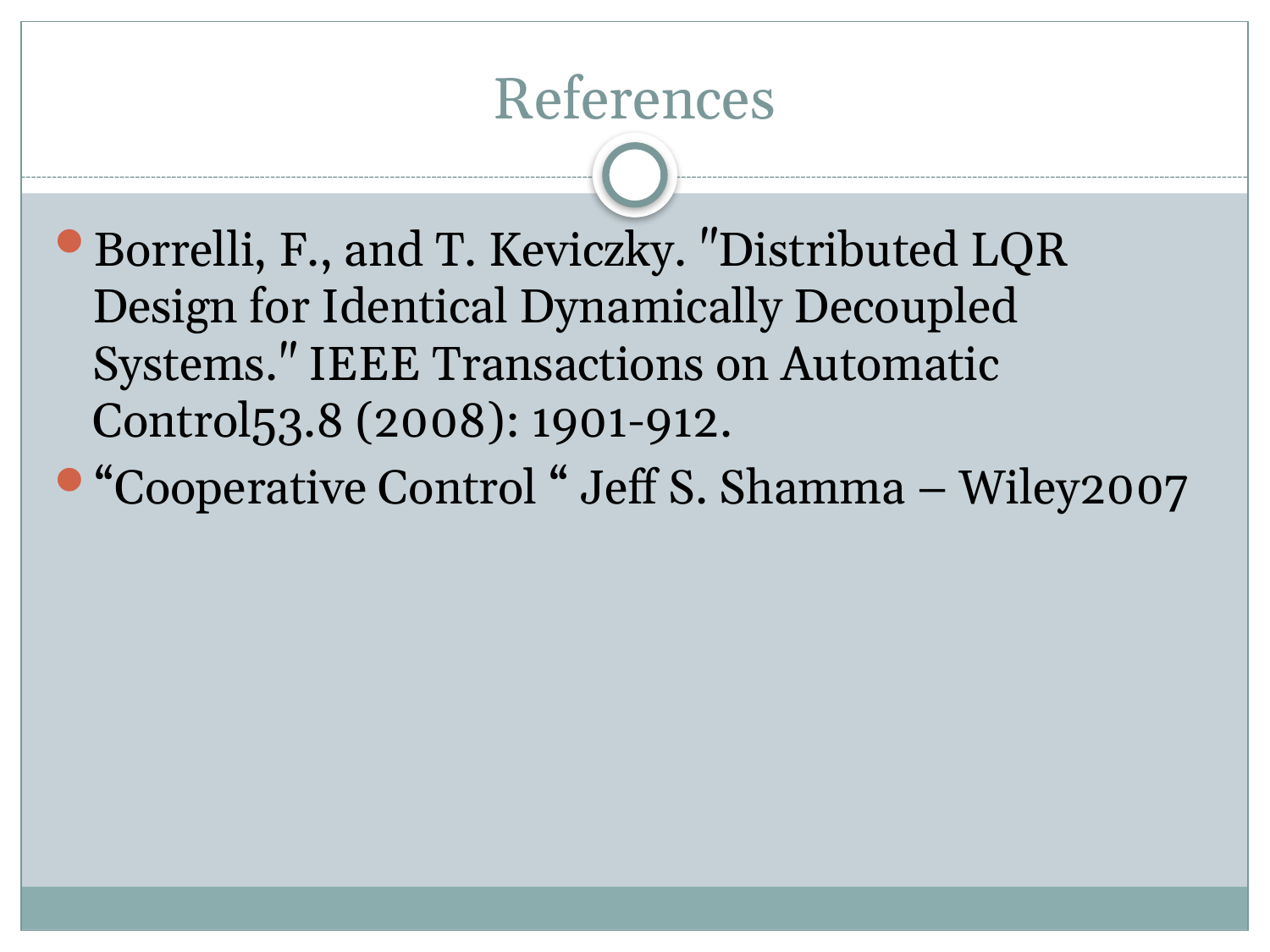

# References
Borrelli, F., and T. Keviczky. "Distributed LQR Design for Identical Dynamically Decoupled Systems." IEEE Transactions on Automatic Control53.8 (2008): 1901-912.
“Cooperative Control “ Jeff S. Shamma – Wiley2007